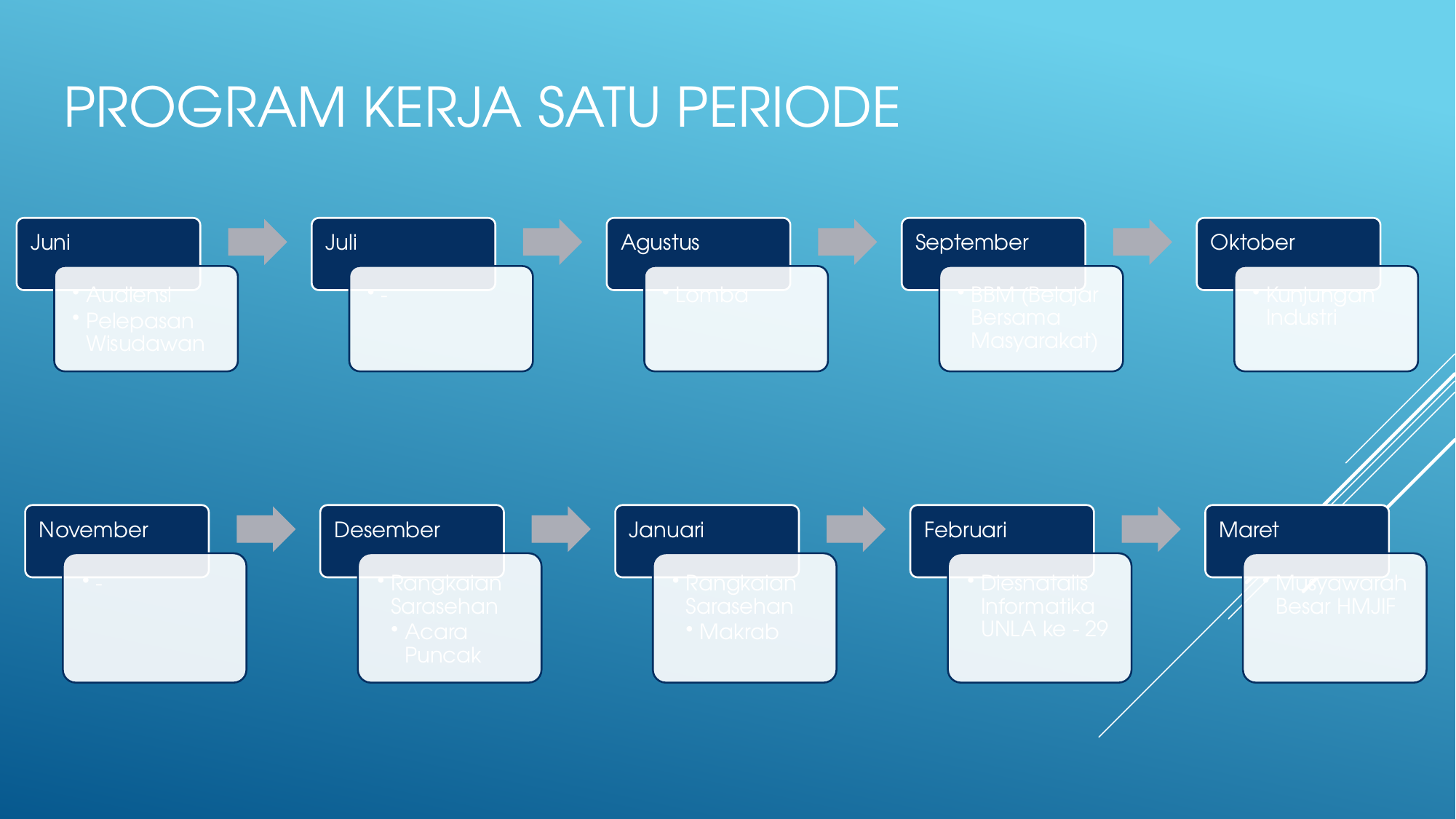

# Program Kerja satu periode
Juni
Audiensi
Pelepasan Wisudawan

Juli
-

Agustus
Lomba

September
BBM (Belajar Bersama Masyarakat)

Oktober
Kunjungan Industri
November
-

Desember
Rangkaian Sarasehan
Acara Puncak

Januari
Rangkaian Sarasehan
Makrab

Februari
Diesnatalis Informatika UNLA ke - 29

Maret
Musyawarah Besar HMJIF